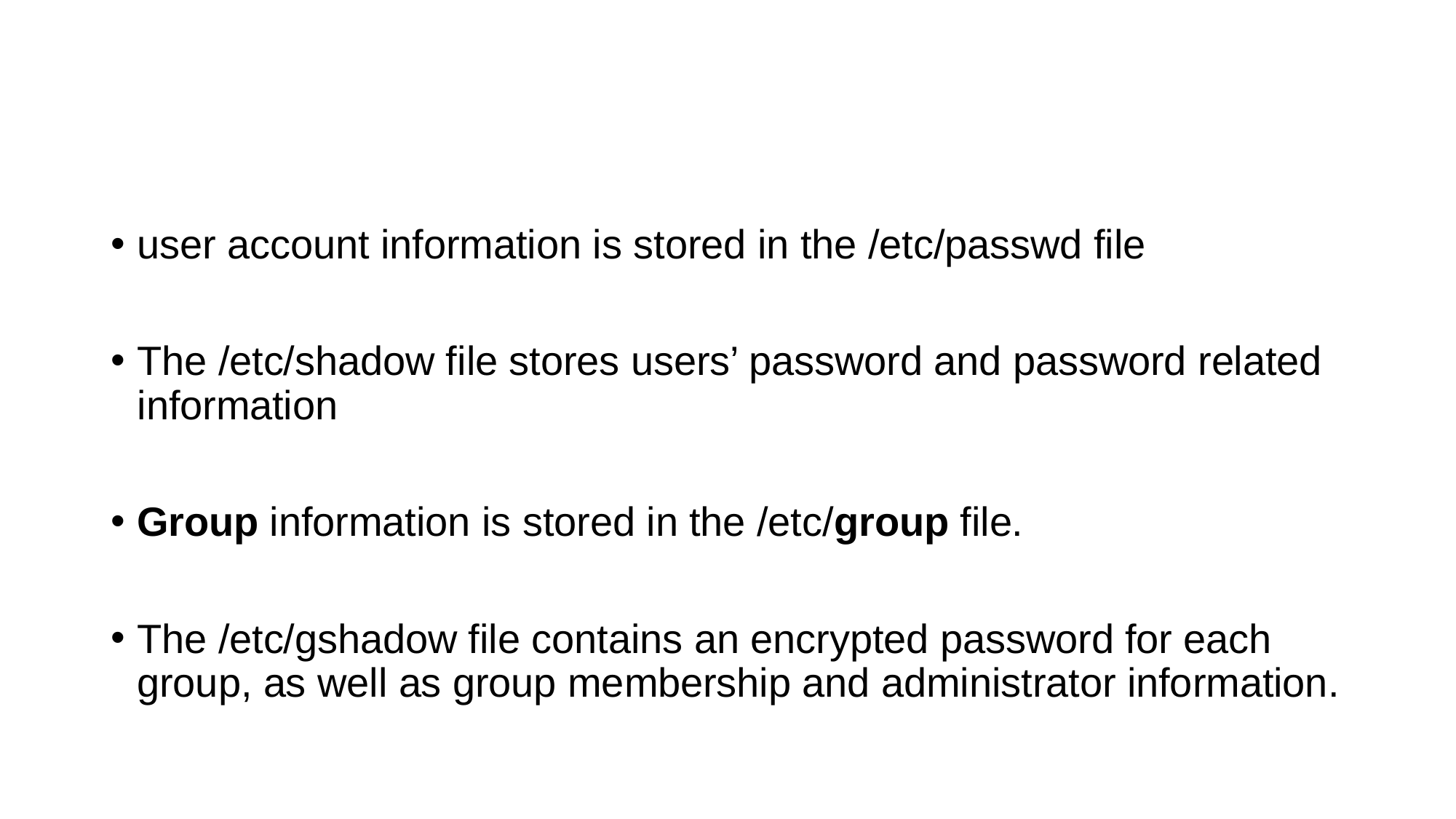

#
user account information is stored in the /etc/passwd file

The /etc/shadow file stores users’ password and password related information

Group information is stored in the /etc/group file.

The /etc/gshadow file contains an encrypted password for each group, as well as group membership and administrator information.